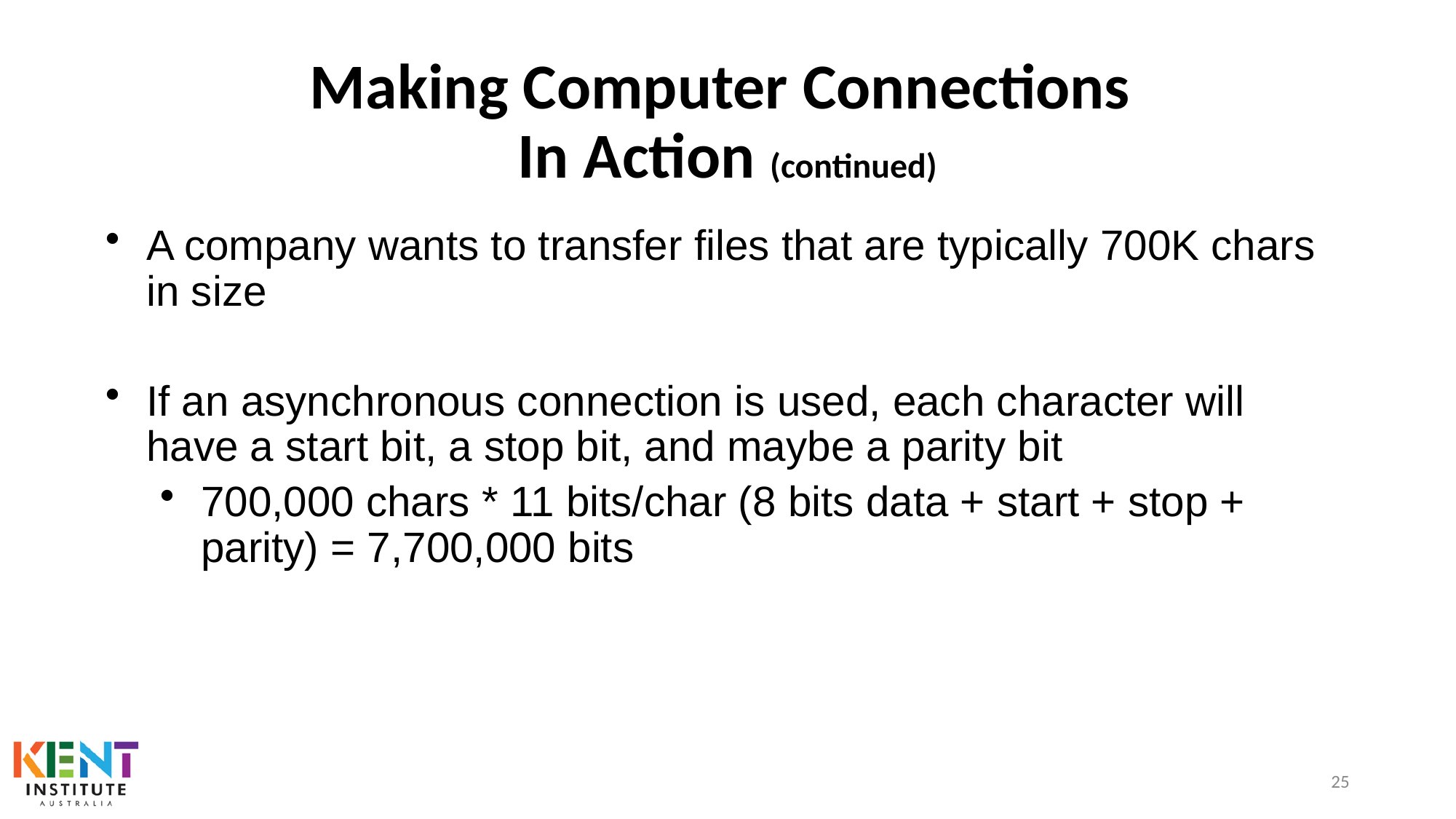

# Making Computer Connections In Action (continued)
A company wants to transfer files that are typically 700K chars in size

If an asynchronous connection is used, each character will have a start bit, a stop bit, and maybe a parity bit
700,000 chars * 11 bits/char (8 bits data + start + stop + parity) = 7,700,000 bits
25